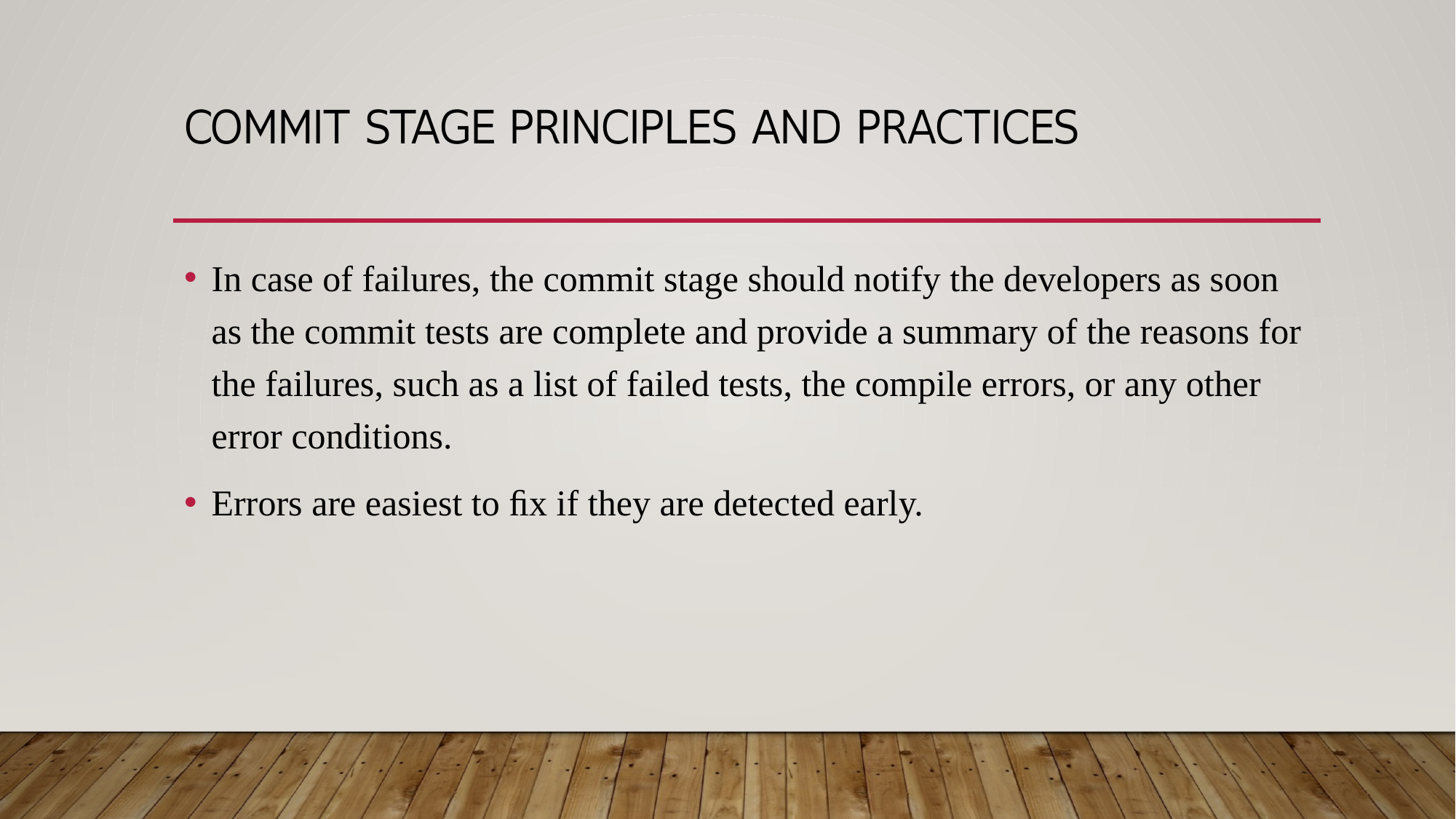

# Commit stage principles and practices
In case of failures, the commit stage should notify the developers as soon as the commit tests are complete and provide a summary of the reasons for the failures, such as a list of failed tests, the compile errors, or any other error conditions.
Errors are easiest to ﬁx if they are detected early.